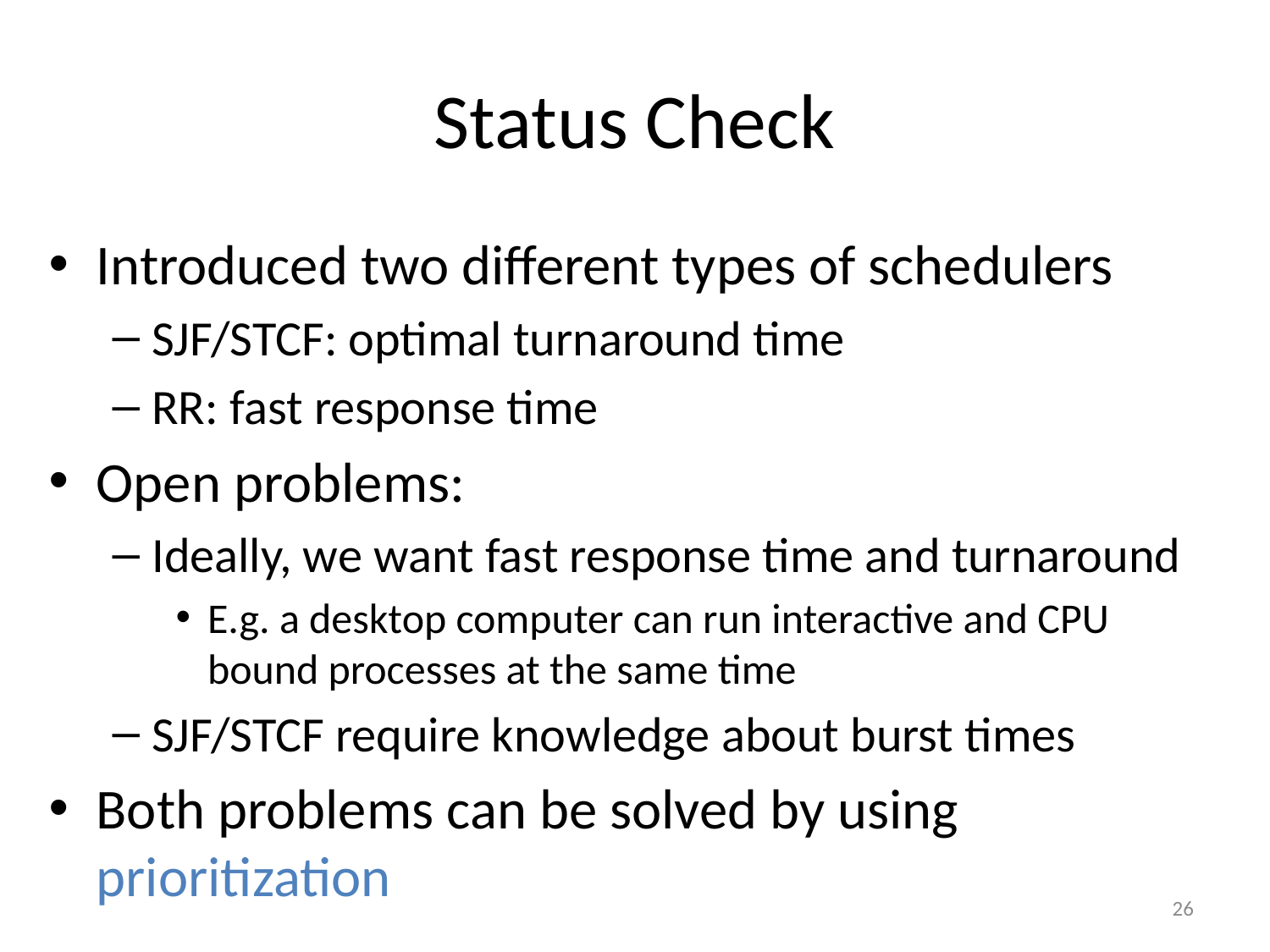

# Status Check
Introduced two different types of schedulers
SJF/STCF: optimal turnaround time
RR: fast response time
Open problems:
Ideally, we want fast response time and turnaround
E.g. a desktop computer can run interactive and CPU bound processes at the same time
SJF/STCF require knowledge about burst times
Both problems can be solved by using prioritization
26